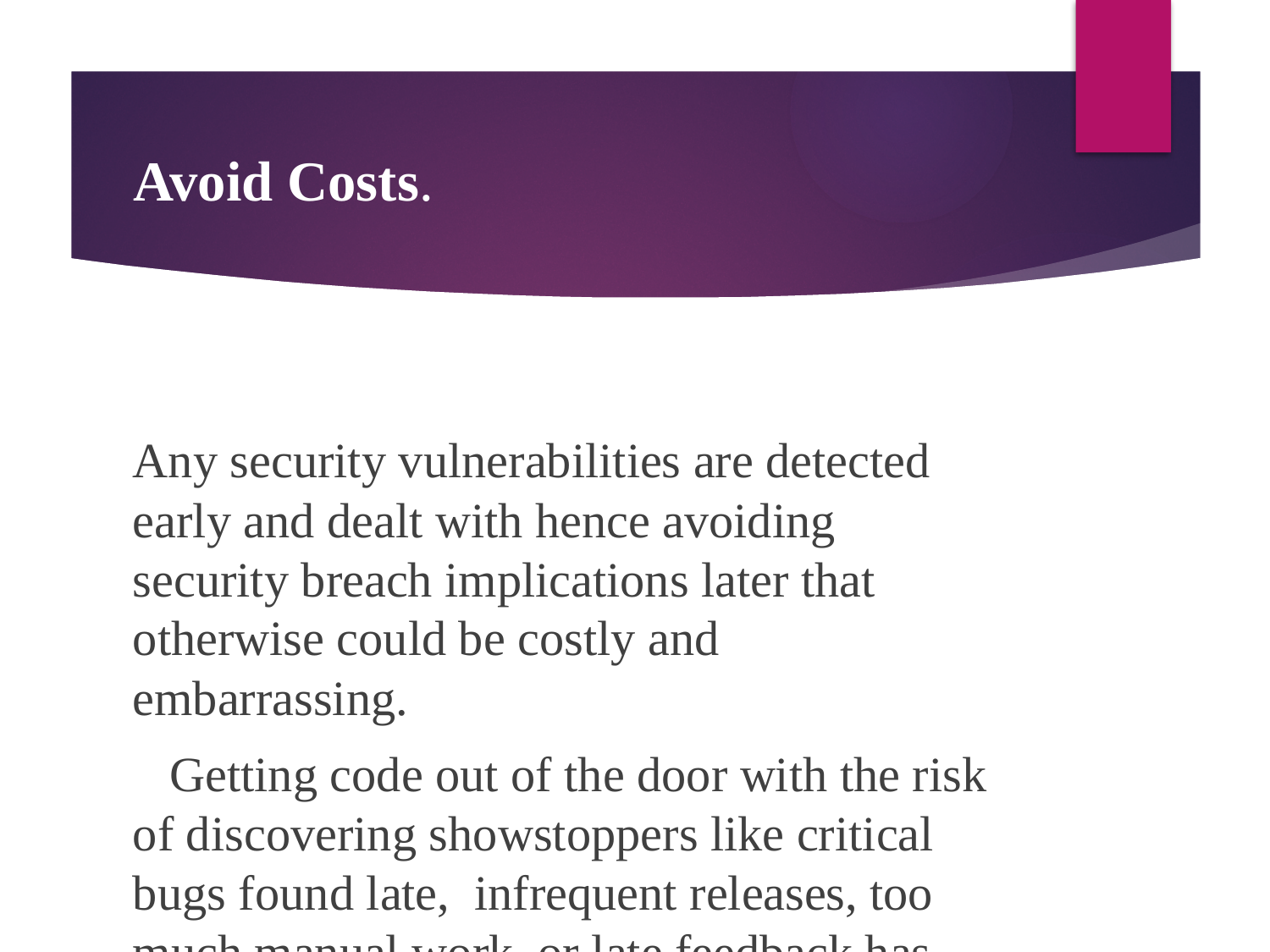

# Avoid Costs.

Any security vulnerabilities are detected early and dealt with hence avoiding security breach implications later that otherwise could be costly and embarrassing.
   Getting code out of the door with the risk of discovering showstoppers like critical bugs found late,  infrequent releases, too much manual work, or late feedback has spawned a need for adopting CI/CD with no human errors and faster deployments by automation.